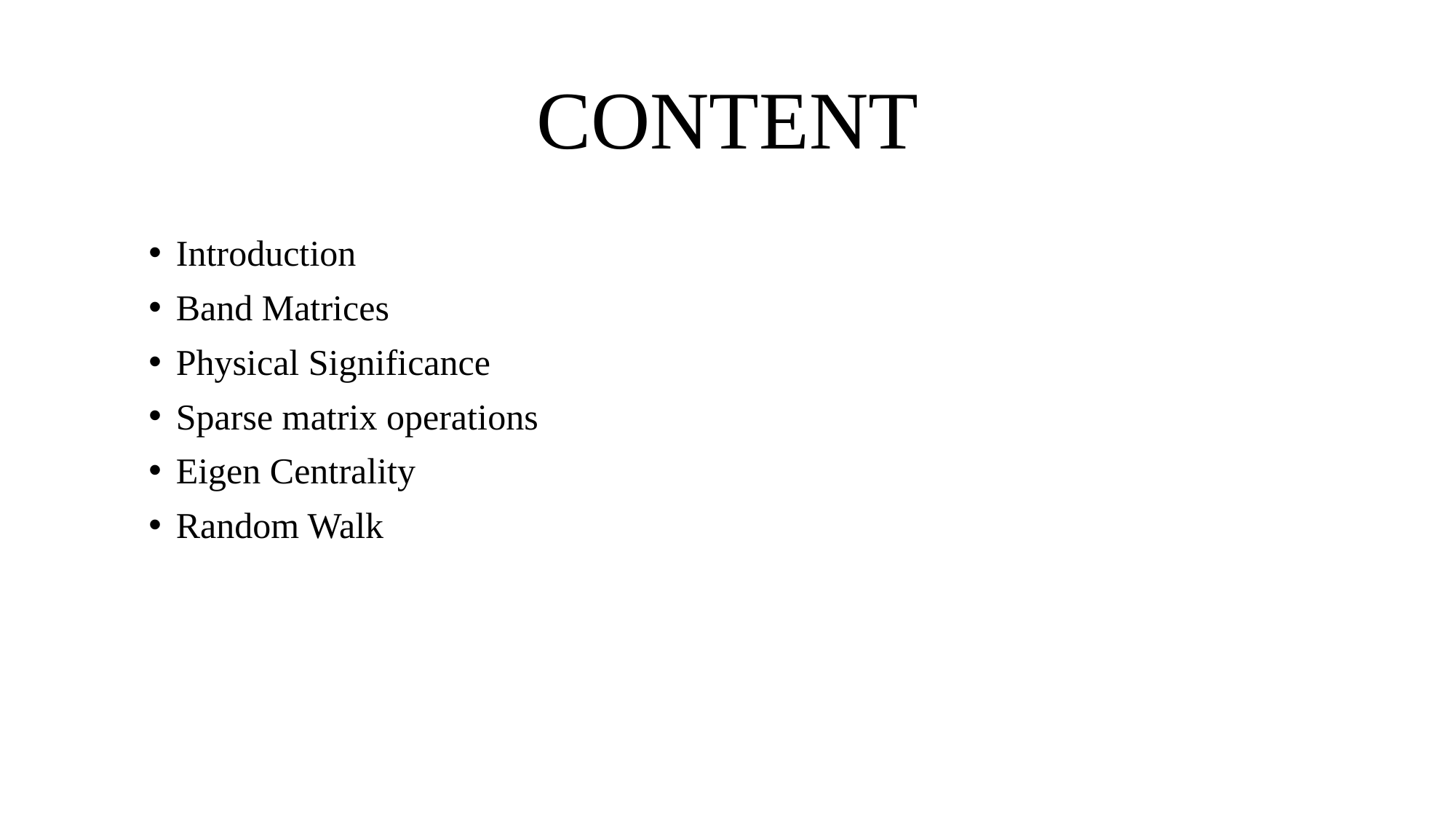

# CONTENT
Introduction
Band Matrices
Physical Significance
Sparse matrix operations
Eigen Centrality
Random Walk